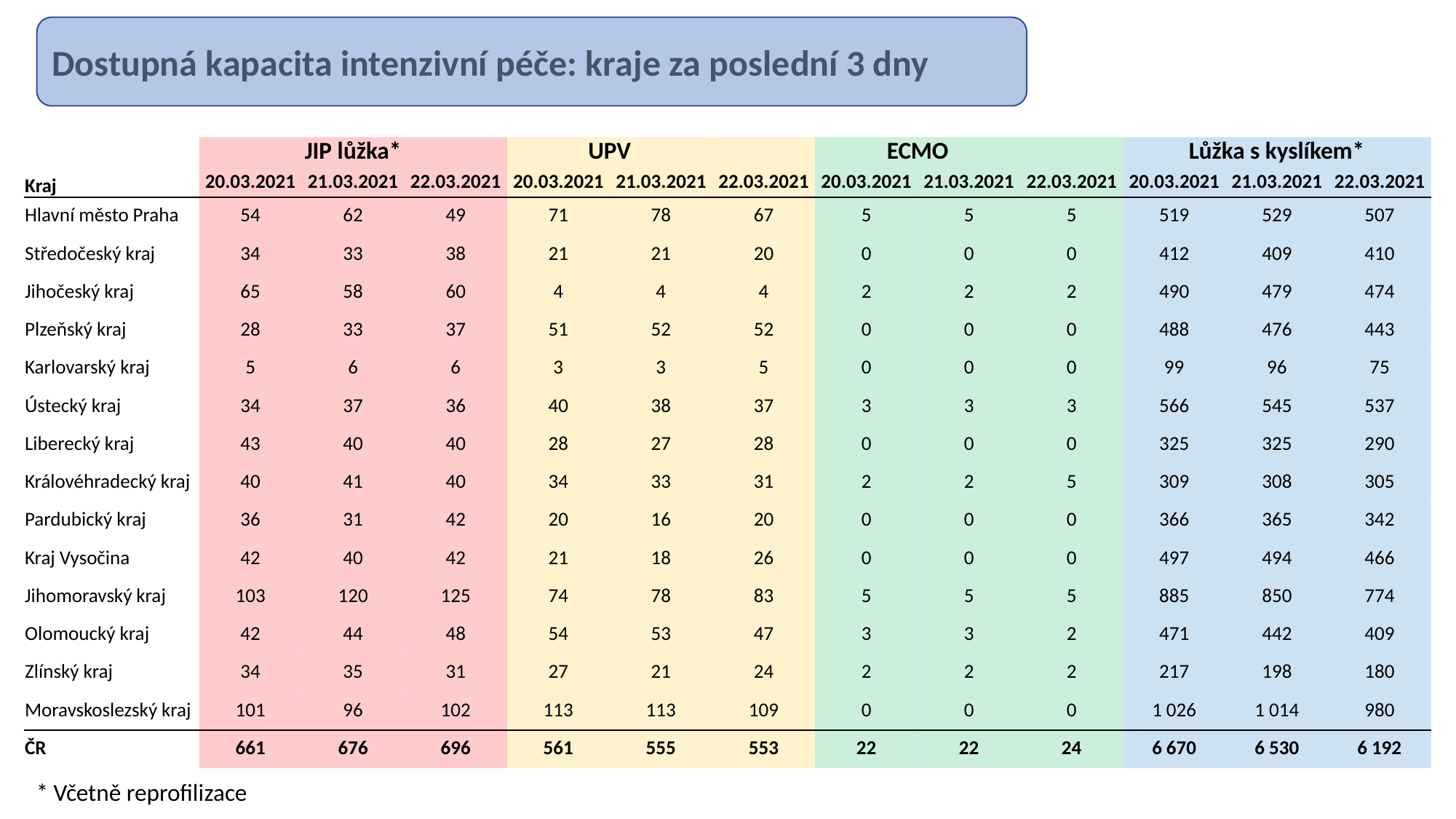

Dostupná kapacita intenzivní péče: kraje za poslední 3 dny
|  | JIP lůžka\* |  |  | UPV |  |  | ECMO |  |  | Lůžka s kyslíkem\* |  |  |
| --- | --- | --- | --- | --- | --- | --- | --- | --- | --- | --- | --- | --- |
| Kraj | 20.03.2021 | 21.03.2021 | 22.03.2021 | 20.03.2021 | 21.03.2021 | 22.03.2021 | 20.03.2021 | 21.03.2021 | 22.03.2021 | 20.03.2021 | 21.03.2021 | 22.03.2021 |
| Hlavní město Praha | 54 | 62 | 49 | 71 | 78 | 67 | 5 | 5 | 5 | 519 | 529 | 507 |
| Středočeský kraj | 34 | 33 | 38 | 21 | 21 | 20 | 0 | 0 | 0 | 412 | 409 | 410 |
| Jihočeský kraj | 65 | 58 | 60 | 4 | 4 | 4 | 2 | 2 | 2 | 490 | 479 | 474 |
| Plzeňský kraj | 28 | 33 | 37 | 51 | 52 | 52 | 0 | 0 | 0 | 488 | 476 | 443 |
| Karlovarský kraj | 5 | 6 | 6 | 3 | 3 | 5 | 0 | 0 | 0 | 99 | 96 | 75 |
| Ústecký kraj | 34 | 37 | 36 | 40 | 38 | 37 | 3 | 3 | 3 | 566 | 545 | 537 |
| Liberecký kraj | 43 | 40 | 40 | 28 | 27 | 28 | 0 | 0 | 0 | 325 | 325 | 290 |
| Královéhradecký kraj | 40 | 41 | 40 | 34 | 33 | 31 | 2 | 2 | 5 | 309 | 308 | 305 |
| Pardubický kraj | 36 | 31 | 42 | 20 | 16 | 20 | 0 | 0 | 0 | 366 | 365 | 342 |
| Kraj Vysočina | 42 | 40 | 42 | 21 | 18 | 26 | 0 | 0 | 0 | 497 | 494 | 466 |
| Jihomoravský kraj | 103 | 120 | 125 | 74 | 78 | 83 | 5 | 5 | 5 | 885 | 850 | 774 |
| Olomoucký kraj | 42 | 44 | 48 | 54 | 53 | 47 | 3 | 3 | 2 | 471 | 442 | 409 |
| Zlínský kraj | 34 | 35 | 31 | 27 | 21 | 24 | 2 | 2 | 2 | 217 | 198 | 180 |
| Moravskoslezský kraj | 101 | 96 | 102 | 113 | 113 | 109 | 0 | 0 | 0 | 1 026 | 1 014 | 980 |
| ČR | 661 | 676 | 696 | 561 | 555 | 553 | 22 | 22 | 24 | 6 670 | 6 530 | 6 192 |
* Včetně reprofilizace